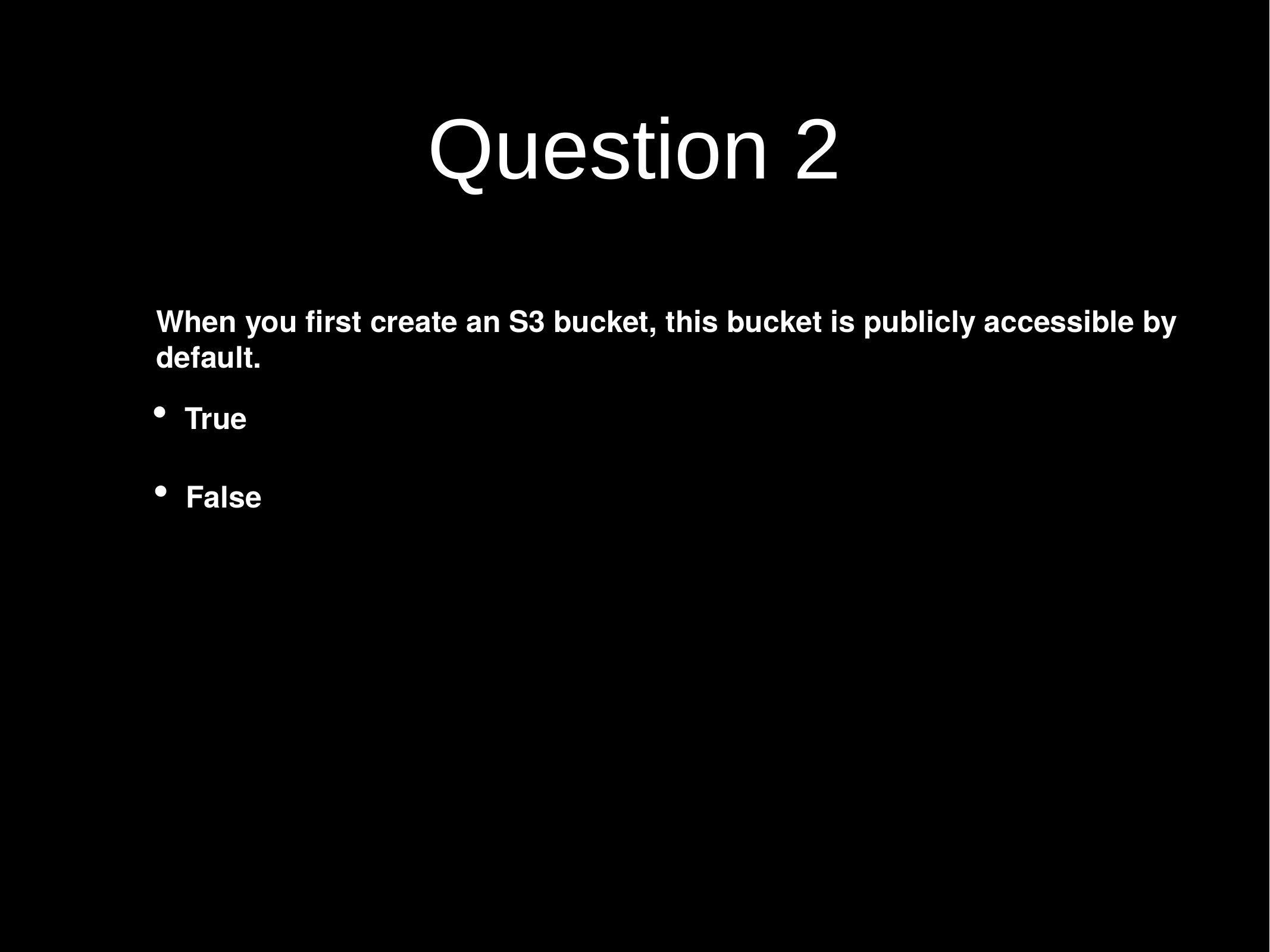

Question 2
When you first create an S3 bucket, this bucket is publicly accessible by
default.
True
False